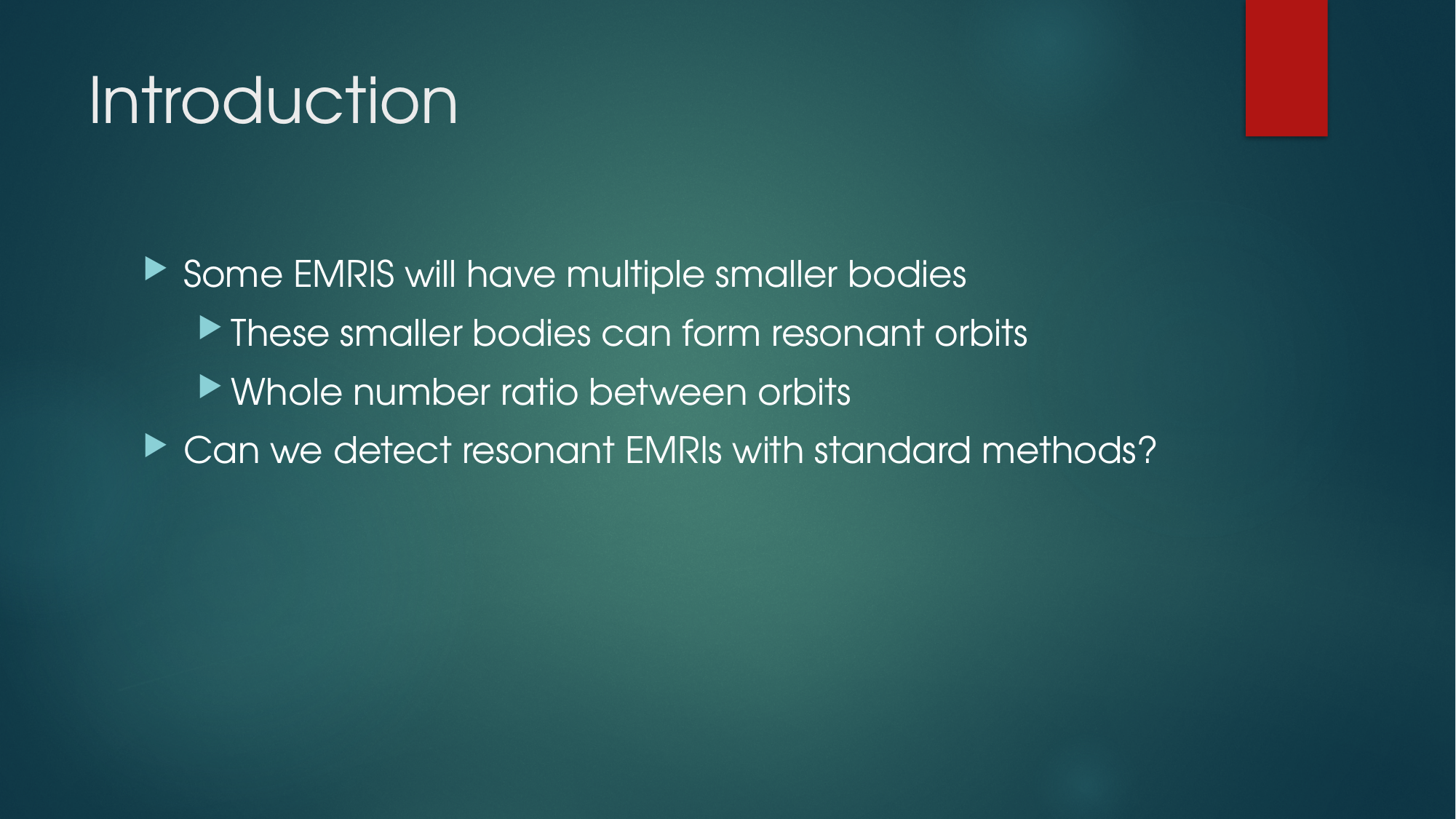

# Introduction
Some EMRIS will have multiple smaller bodies
These smaller bodies can form resonant orbits
Whole number ratio between orbits
Can we detect resonant EMRIs with standard methods?